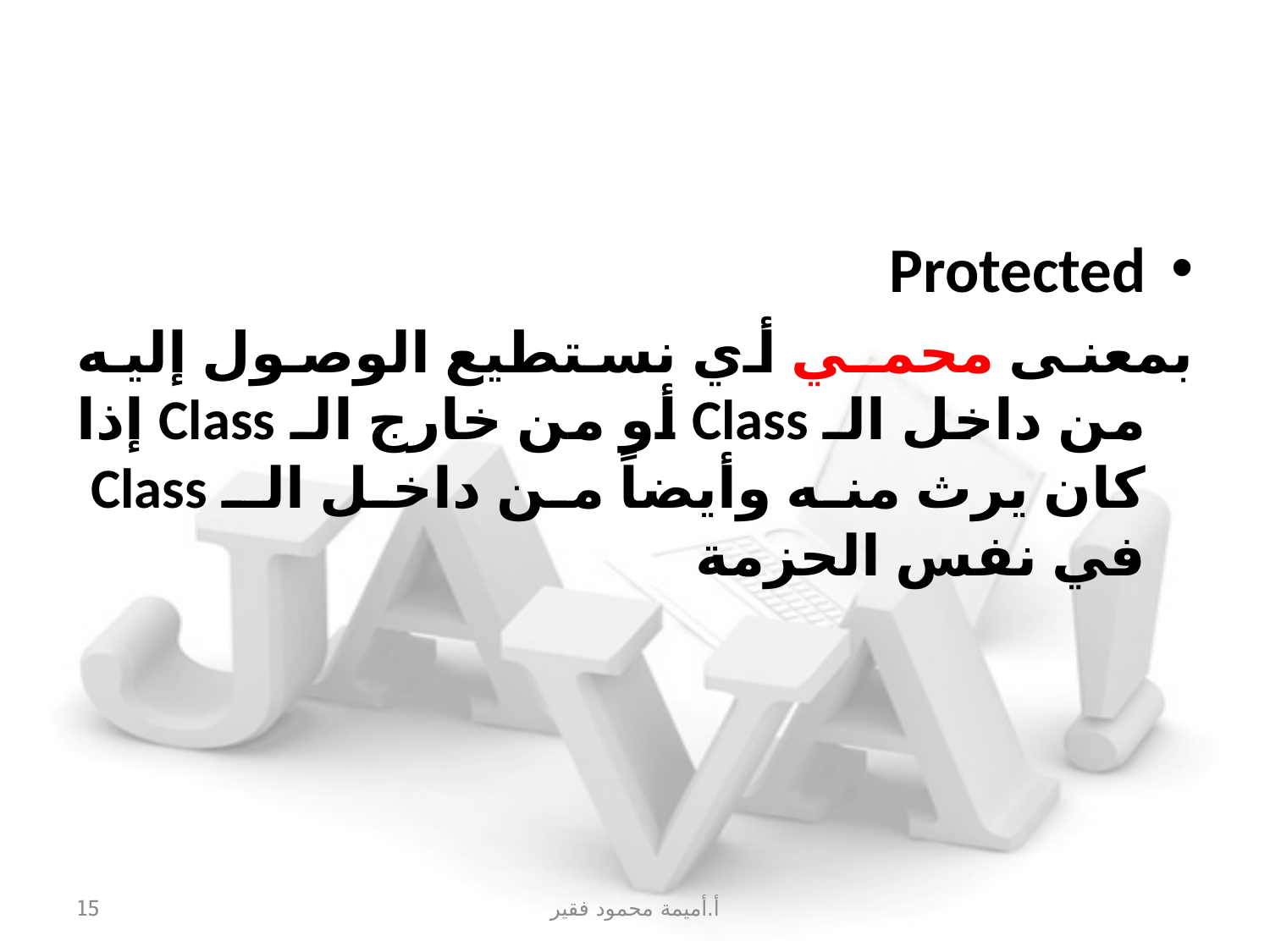

#
Protected
	بمعنى محمـي أي نستطيع الوصول إليه من داخل الـ Class أو من خارج الـ Class إذا كان يرث منه وأيضاً من داخل الـ Class  في نفس الحزمة

15
أ.أميمة محمود فقير